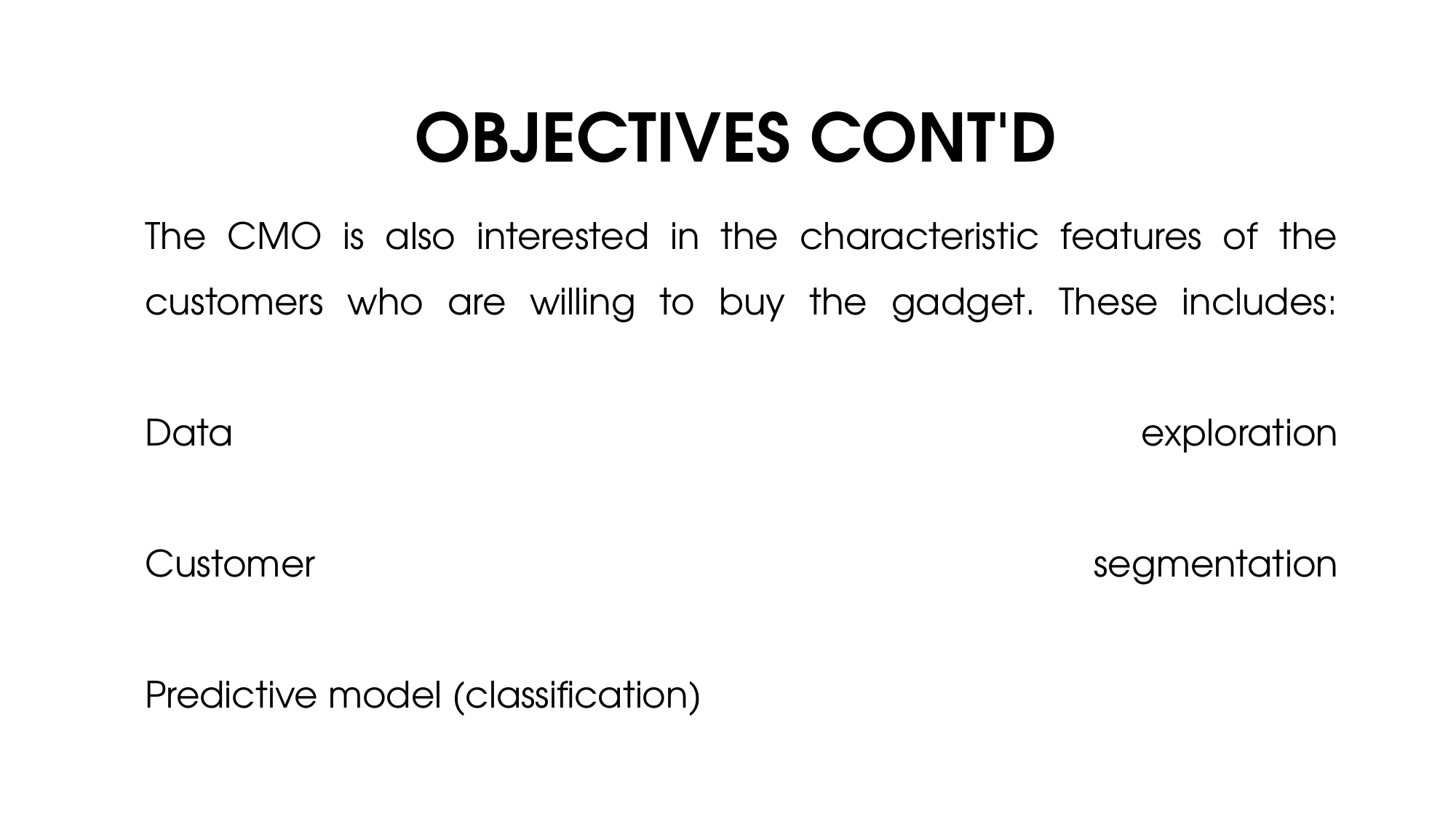

OBJECTIVES CONT'D

# The CMO is also interested in the characteristic features of the customers who are willing to buy the gadget. These includes: Data exploration Customer segmentation Predictive model (classification)